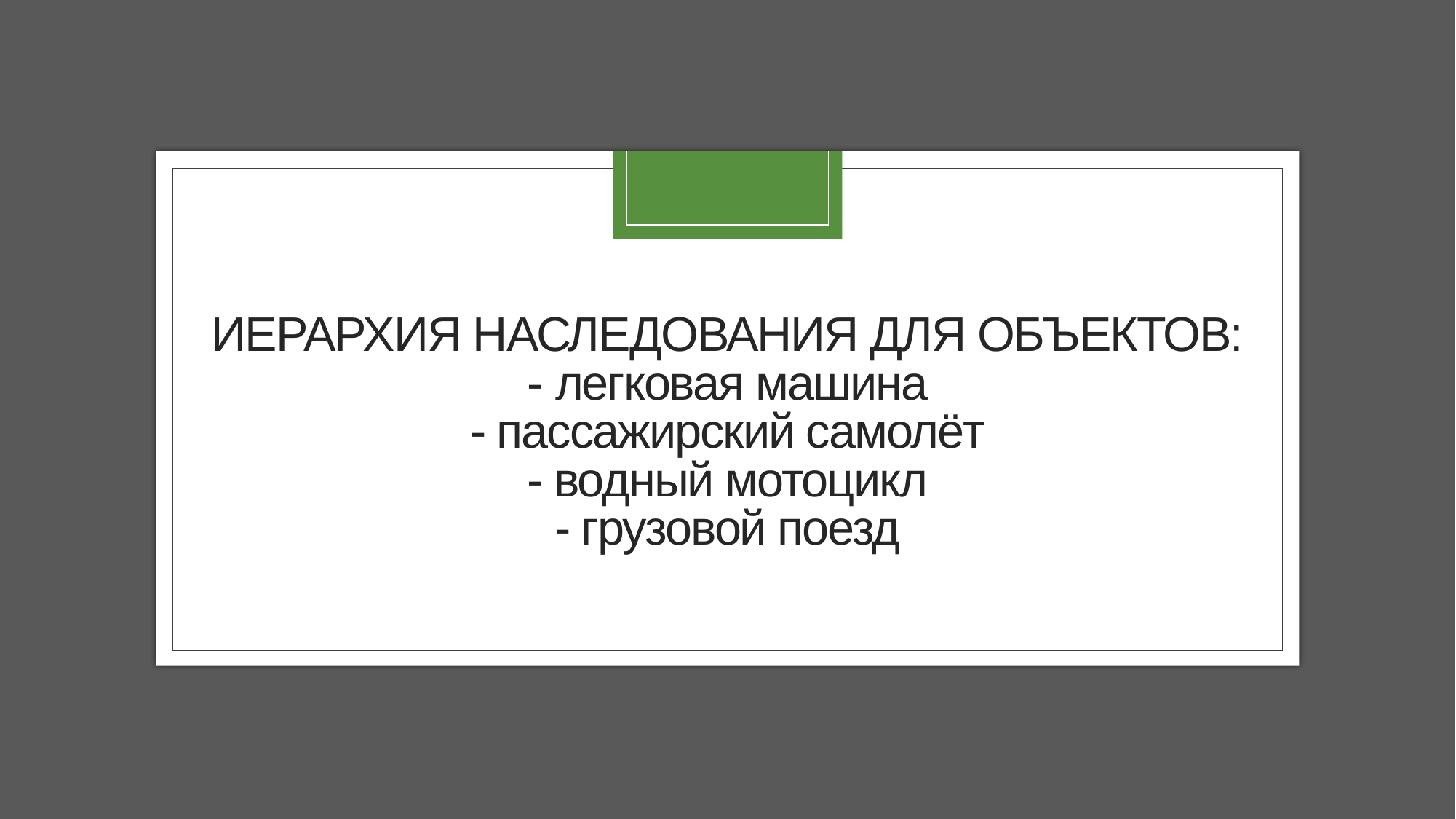

# Иерархия наследования для объектов: - легковая машина - пассажирский самолёт - водный мотоцикл - грузовой поезд